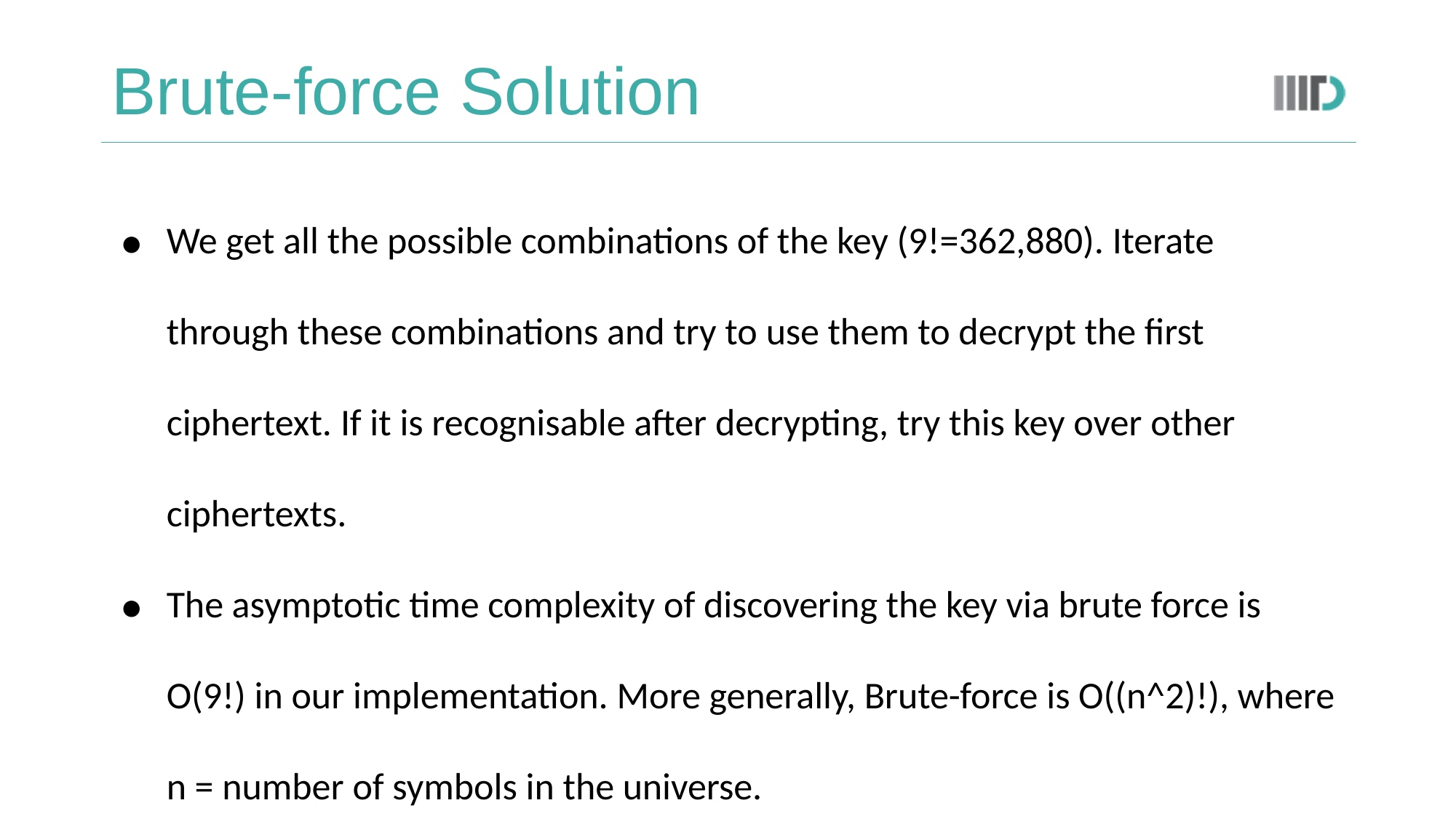

# Brute-force Solution
We get all the possible combinations of the key (9!=362,880). Iterate through these combinations and try to use them to decrypt the first ciphertext. If it is recognisable after decrypting, try this key over other ciphertexts.
The asymptotic time complexity of discovering the key via brute force is O(9!) in our implementation. More generally, Brute-force is O((n^2)!), where n = number of symbols in the universe.